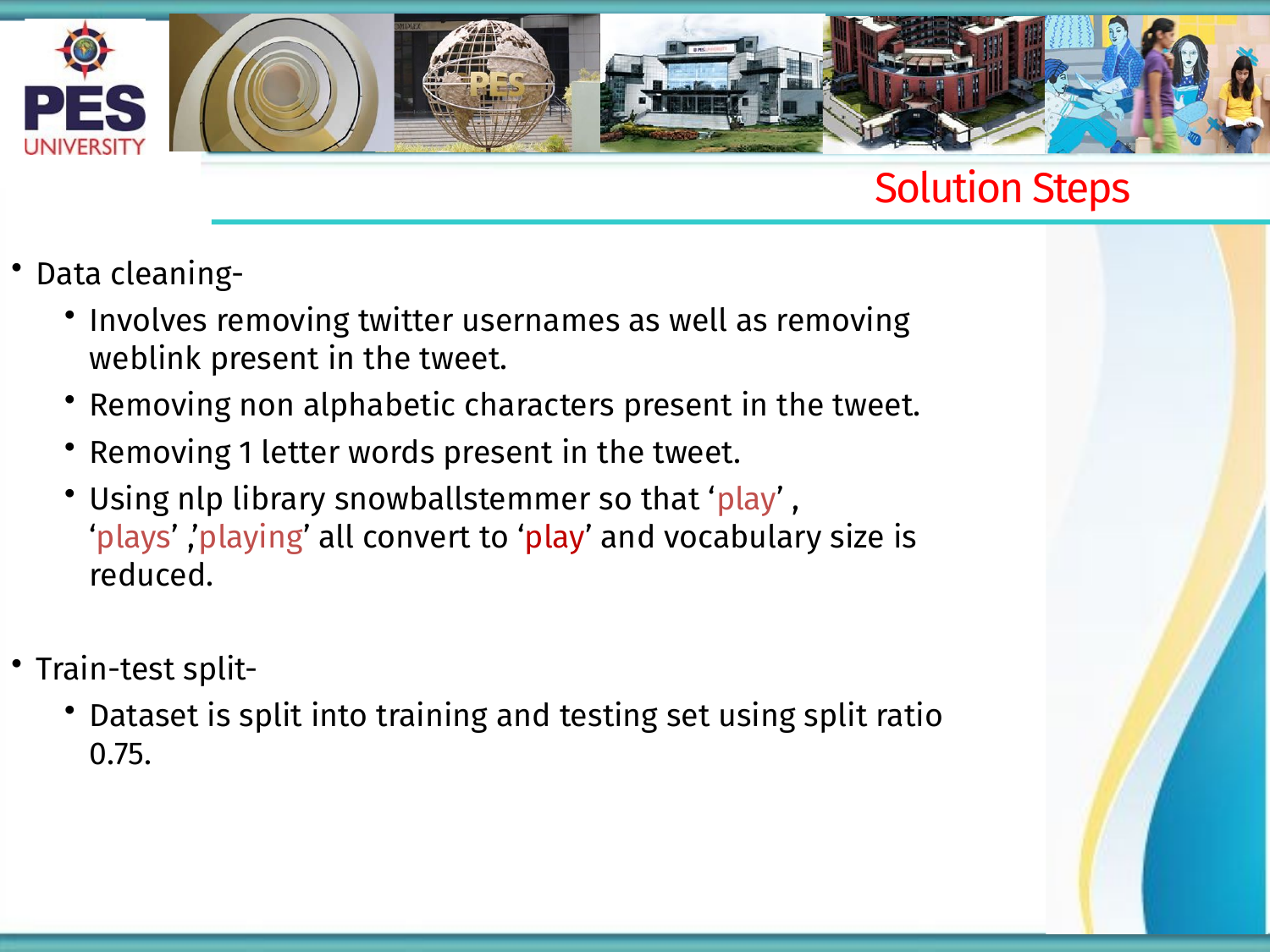

# Solution Steps
Data cleaning-
Involves removing twitter usernames as well as removing weblink present in the tweet.
Removing non alphabetic characters present in the tweet.
Removing 1 letter words present in the tweet.
Using nlp library snowballstemmer so that ‘play’ , ‘plays’ ,’playing’ all convert to ‘play’ and vocabulary size is reduced.

Train-test split-
Dataset is split into training and testing set using split ratio 0.75.

3